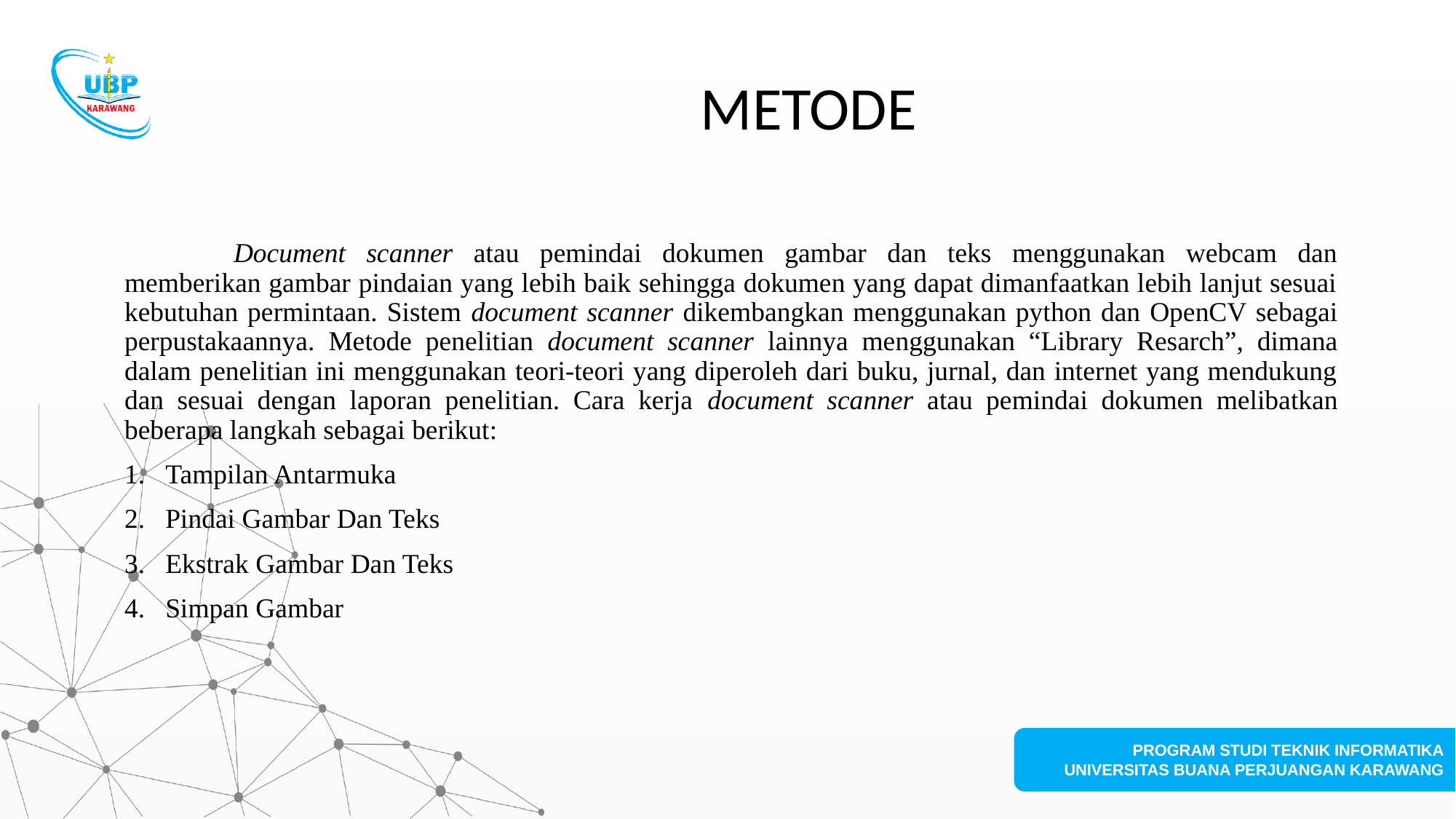

# METODE
	Document scanner atau pemindai dokumen gambar dan teks menggunakan webcam dan memberikan gambar pindaian yang lebih baik sehingga dokumen yang dapat dimanfaatkan lebih lanjut sesuai kebutuhan permintaan. Sistem document scanner dikembangkan menggunakan python dan OpenCV sebagai perpustakaannya. Metode penelitian document scanner lainnya menggunakan “Library Resarch”, dimana dalam penelitian ini menggunakan teori-teori yang diperoleh dari buku, jurnal, dan internet yang mendukung dan sesuai dengan laporan penelitian. Cara kerja document scanner atau pemindai dokumen melibatkan beberapa langkah sebagai berikut:
Tampilan Antarmuka
Pindai Gambar Dan Teks
Ekstrak Gambar Dan Teks
Simpan Gambar